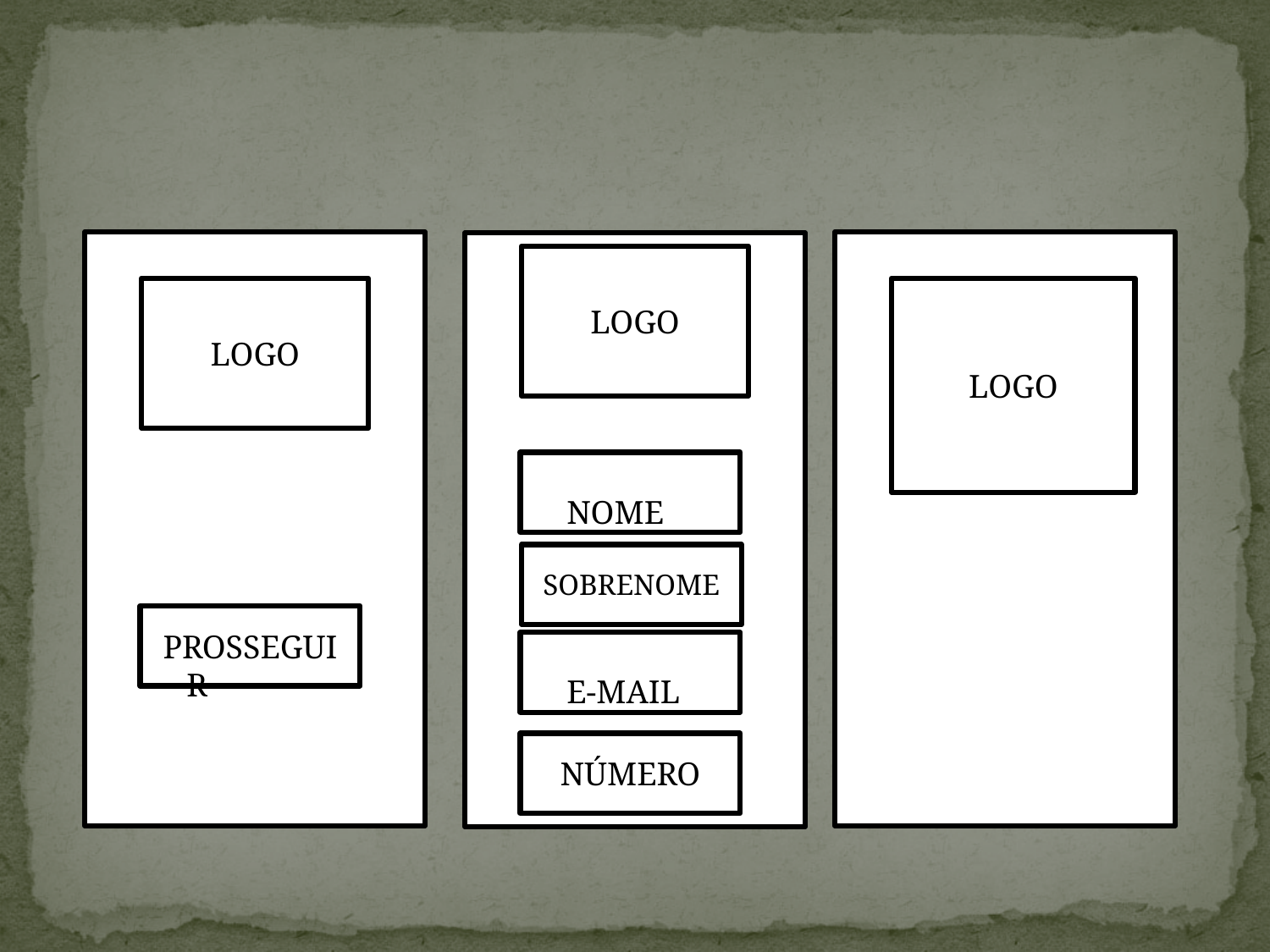

#

LOGO
LOGO
LOGO

NOME

SOBRENOME

PROSSEGUIR

E-MAIL

NÚMERO